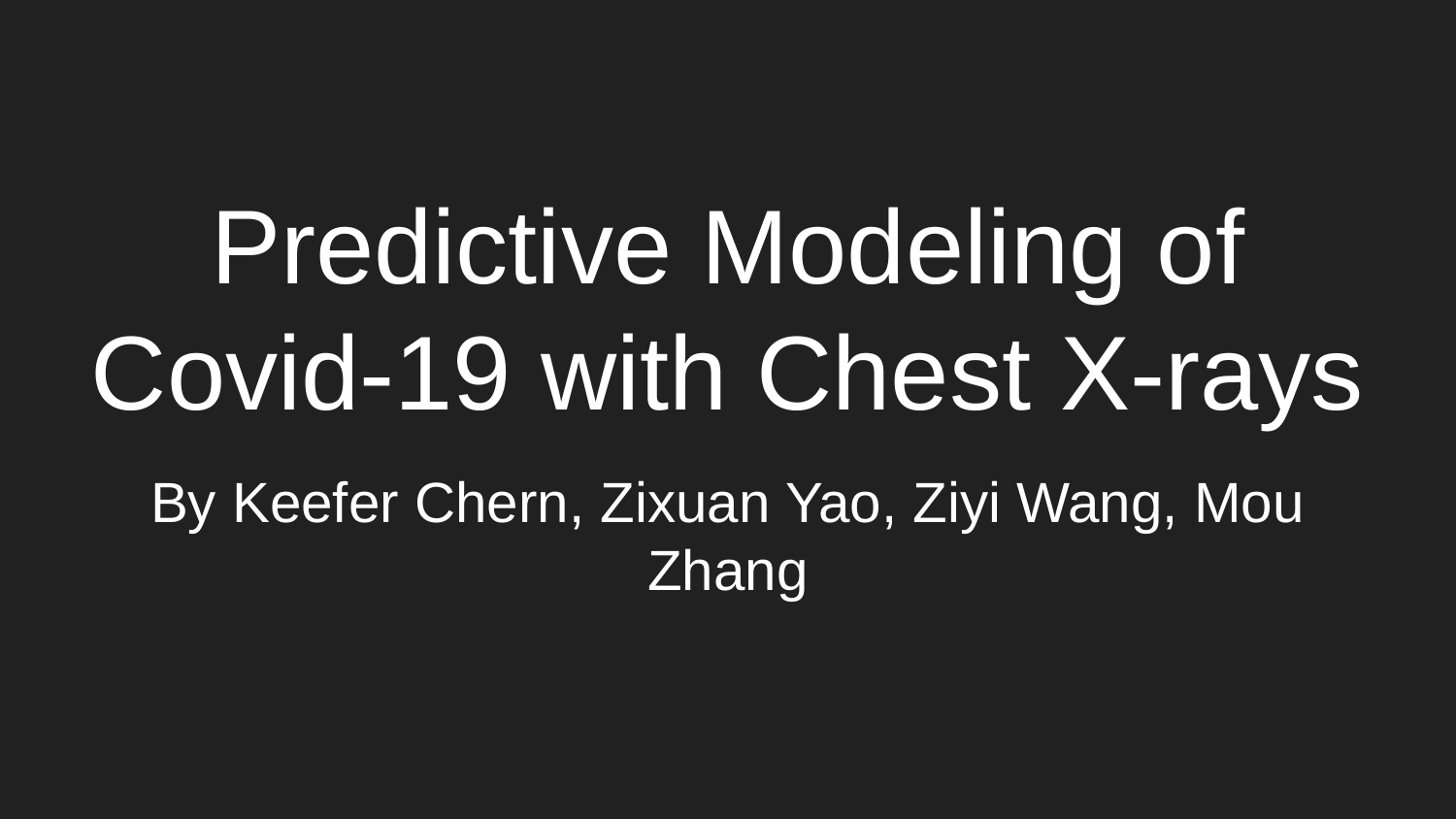

# Predictive Modeling of Covid-19 with Chest X-rays
By Keefer Chern, Zixuan Yao, Ziyi Wang, Mou Zhang